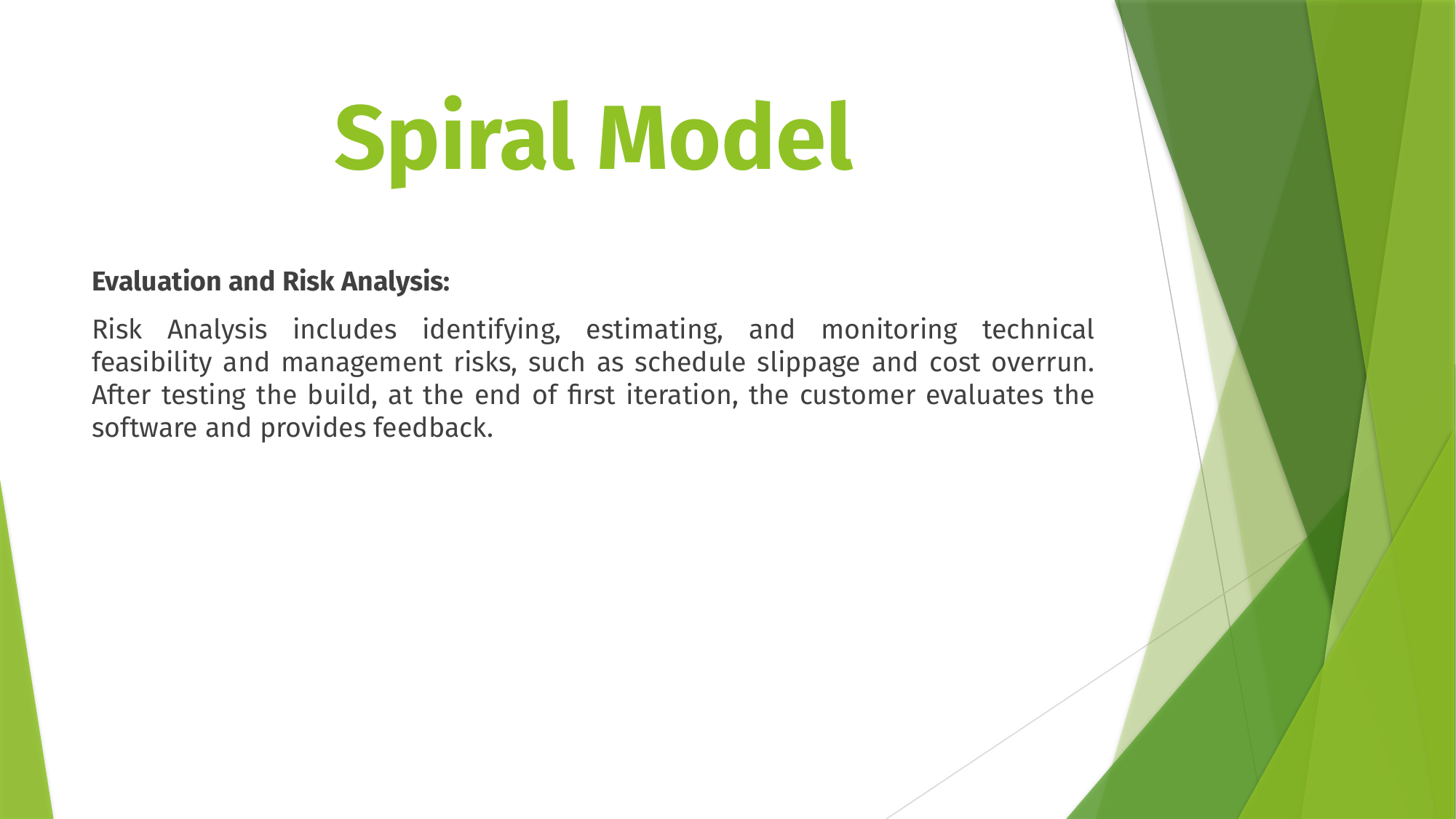

# Spiral Model
Evaluation and Risk Analysis:
Risk Analysis includes identifying, estimating, and monitoring technical feasibility and management risks, such as schedule slippage and cost overrun. After testing the build, at the end of first iteration, the customer evaluates the software and provides feedback.